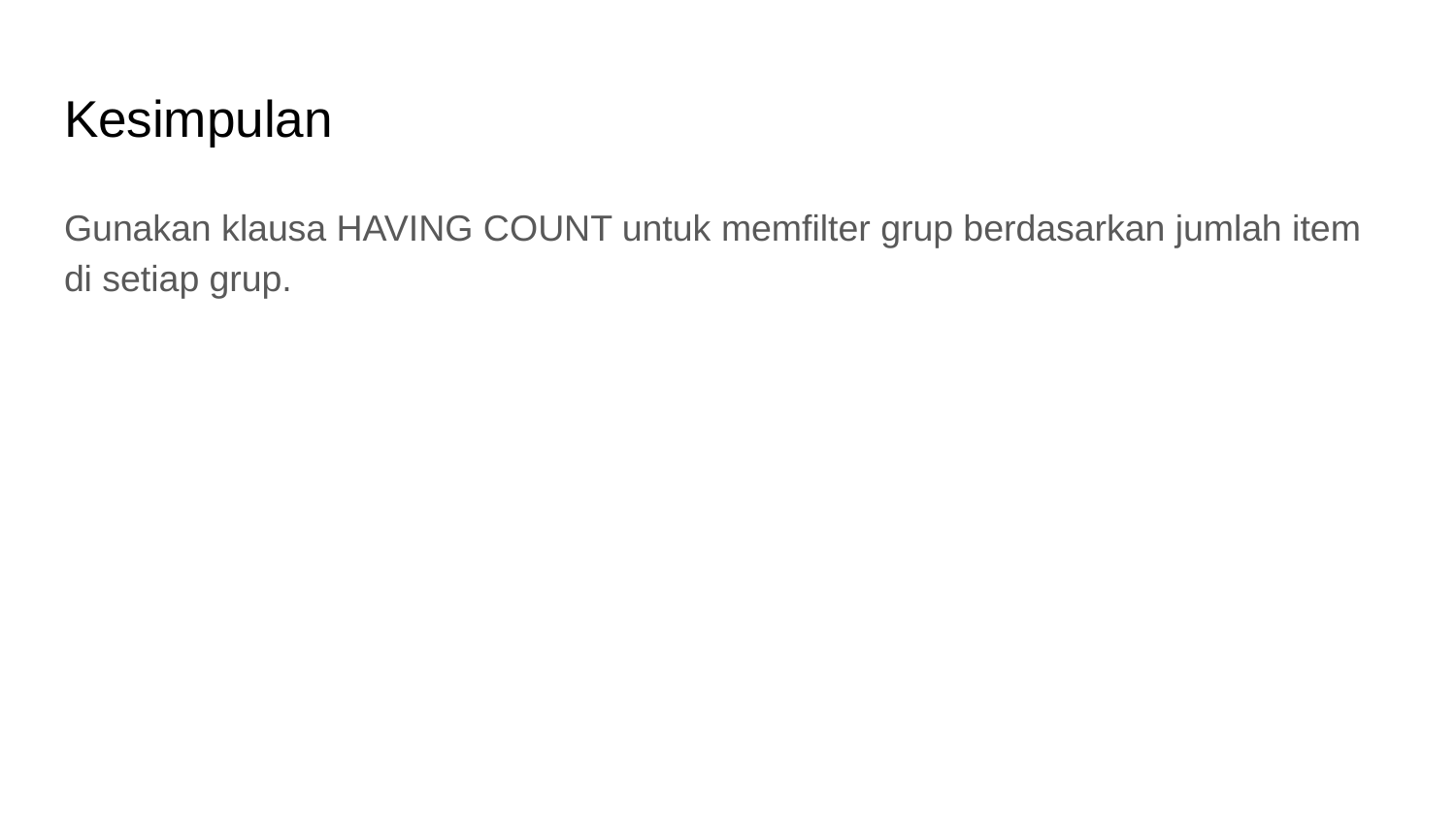

# Kesimpulan
Gunakan klausa HAVING COUNT untuk memfilter grup berdasarkan jumlah item di setiap grup.